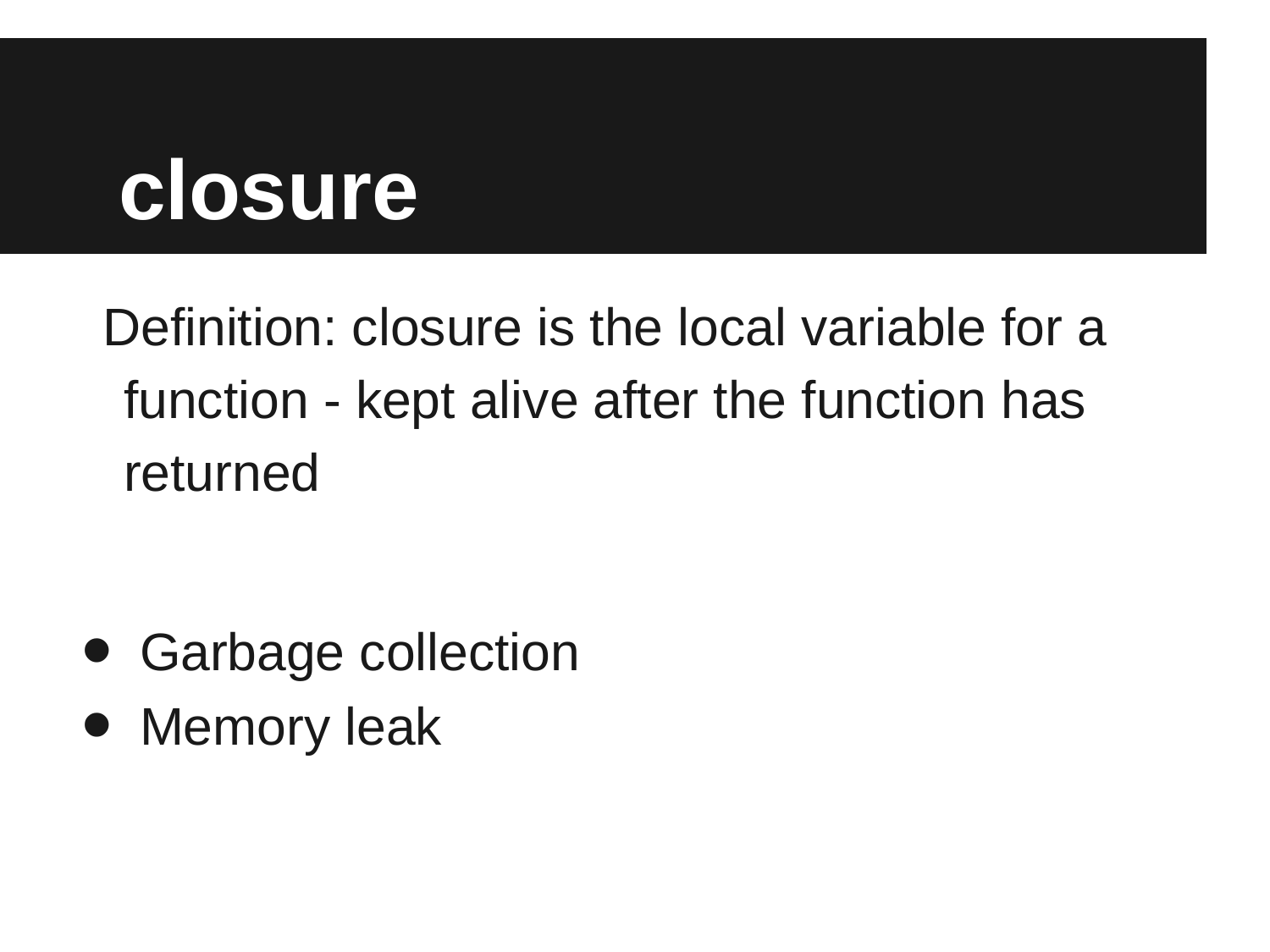

# closure
Definition: closure is the local variable for a function - kept alive after the function has returned

Garbage collection
Memory leak